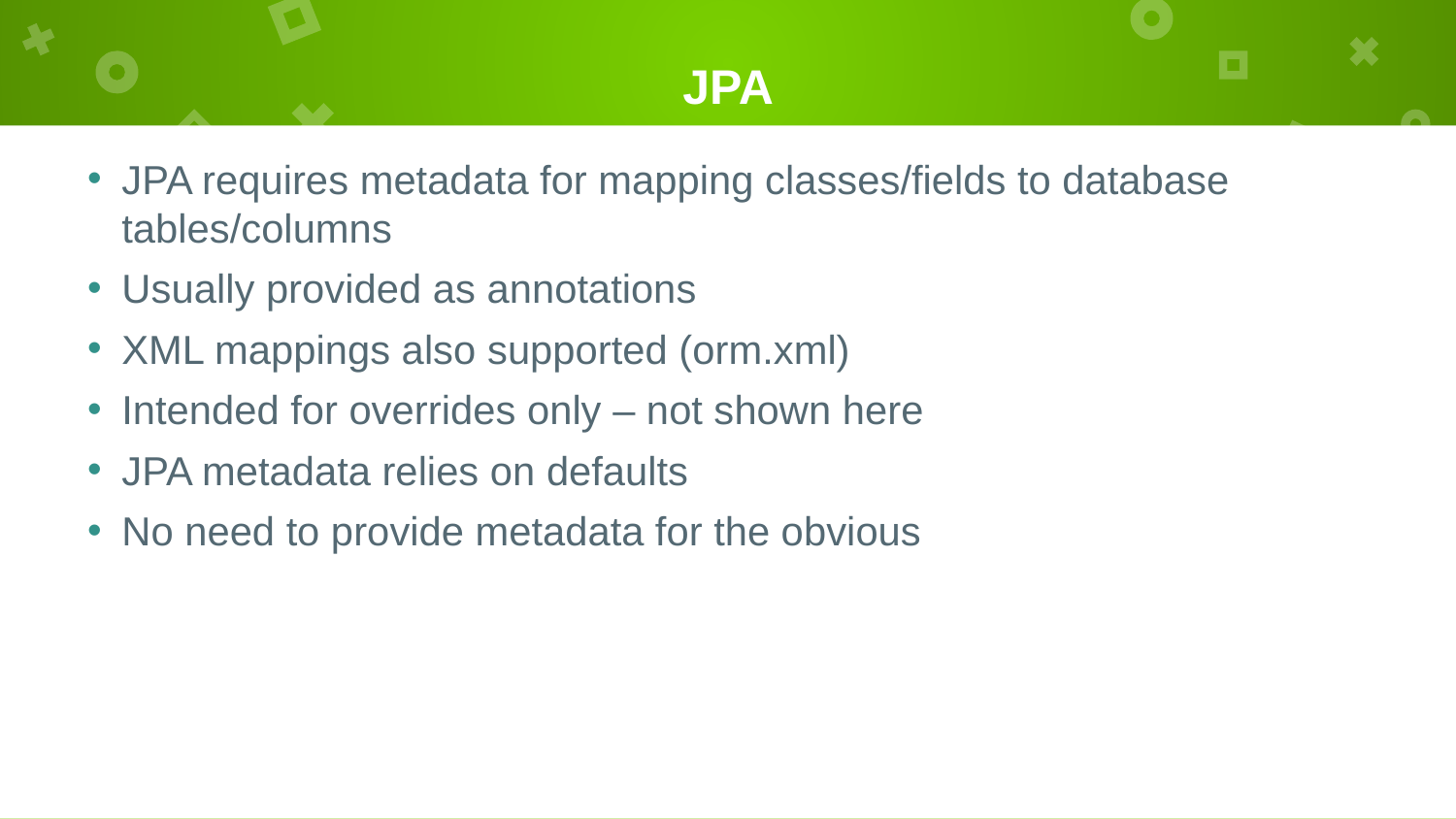

# JPA
JPA requires metadata for mapping classes/fields to database tables/columns
Usually provided as annotations
XML mappings also supported (orm.xml)
Intended for overrides only – not shown here
JPA metadata relies on defaults
No need to provide metadata for the obvious